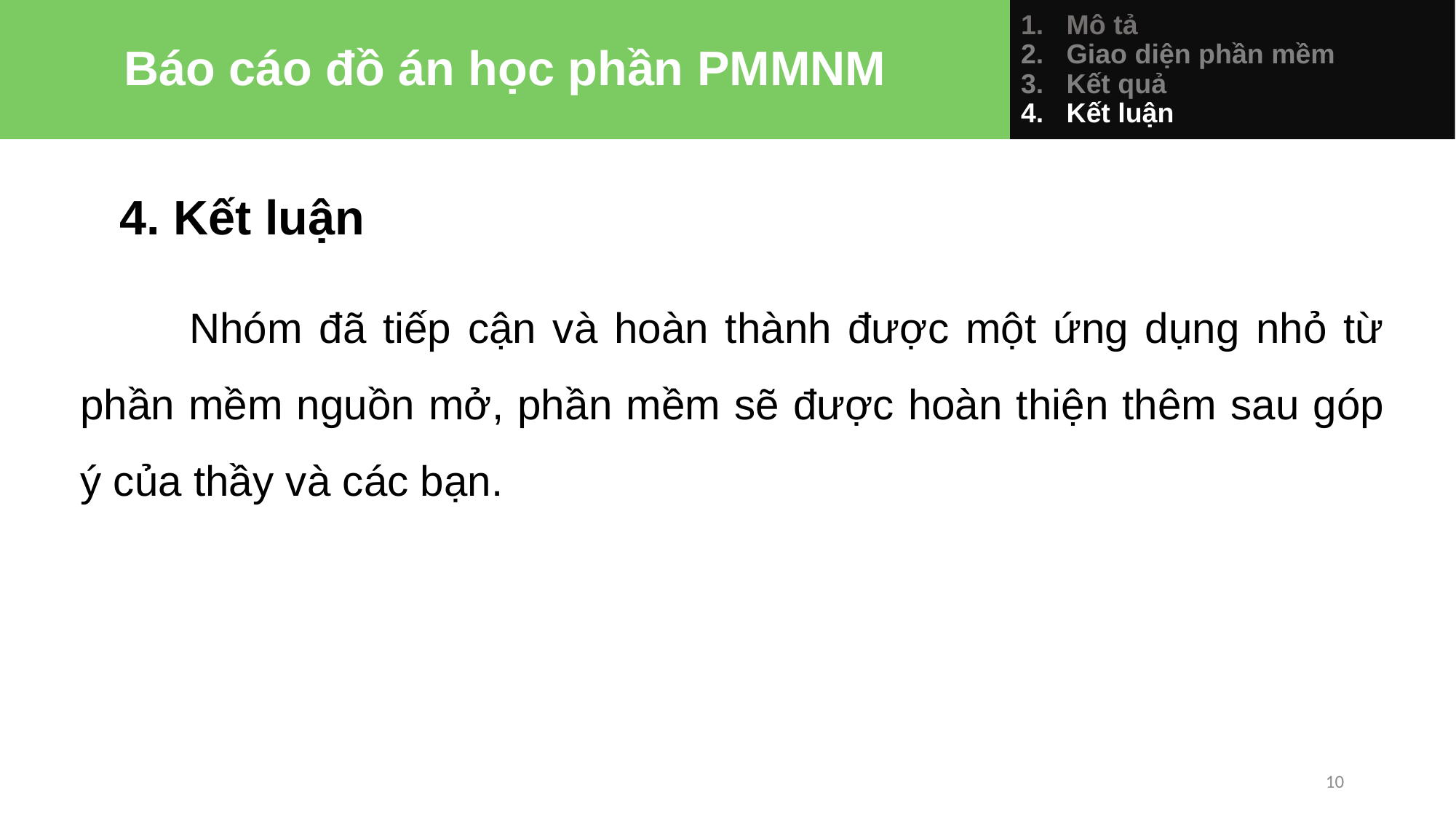

Báo cáo đồ án học phần PMMNM
1.   Mô tả
2.   Giao diện phần mềm
3.   Kết quả
4.   Kết luận
	4. Kết luận
	Nhóm đã tiếp cận và hoàn thành được một ứng dụng nhỏ từ phần mềm nguồn mở, phần mềm sẽ được hoàn thiện thêm sau góp ý của thầy và các bạn.

10